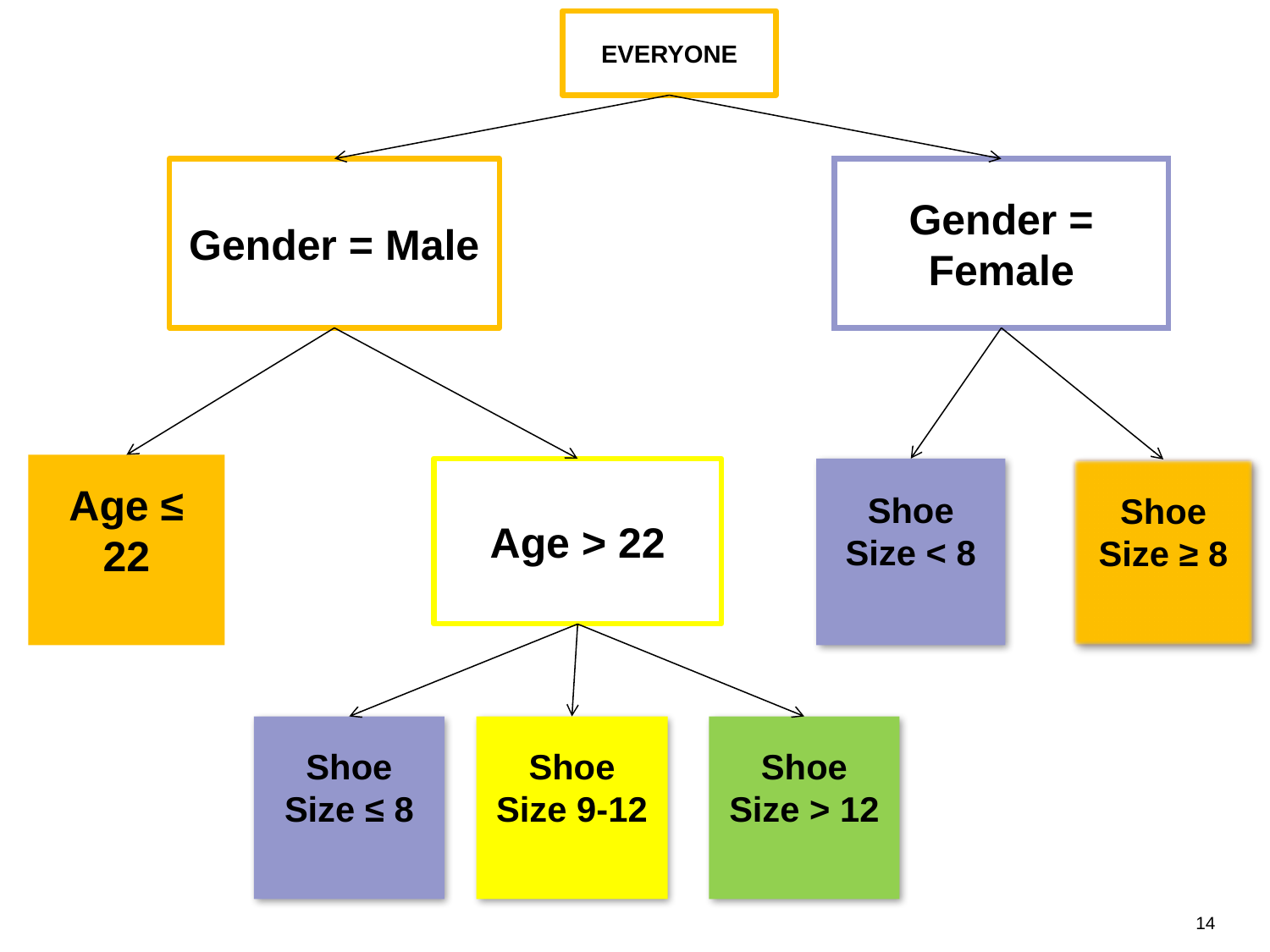

EVERYONE
Gender = Female
Gender = Male
Age ≤ 22

Age > 22
Shoe Size < 8

Shoe Size ≥ 8

Shoe Size ≤ 8

Shoe Size 9-12

Shoe Size > 12